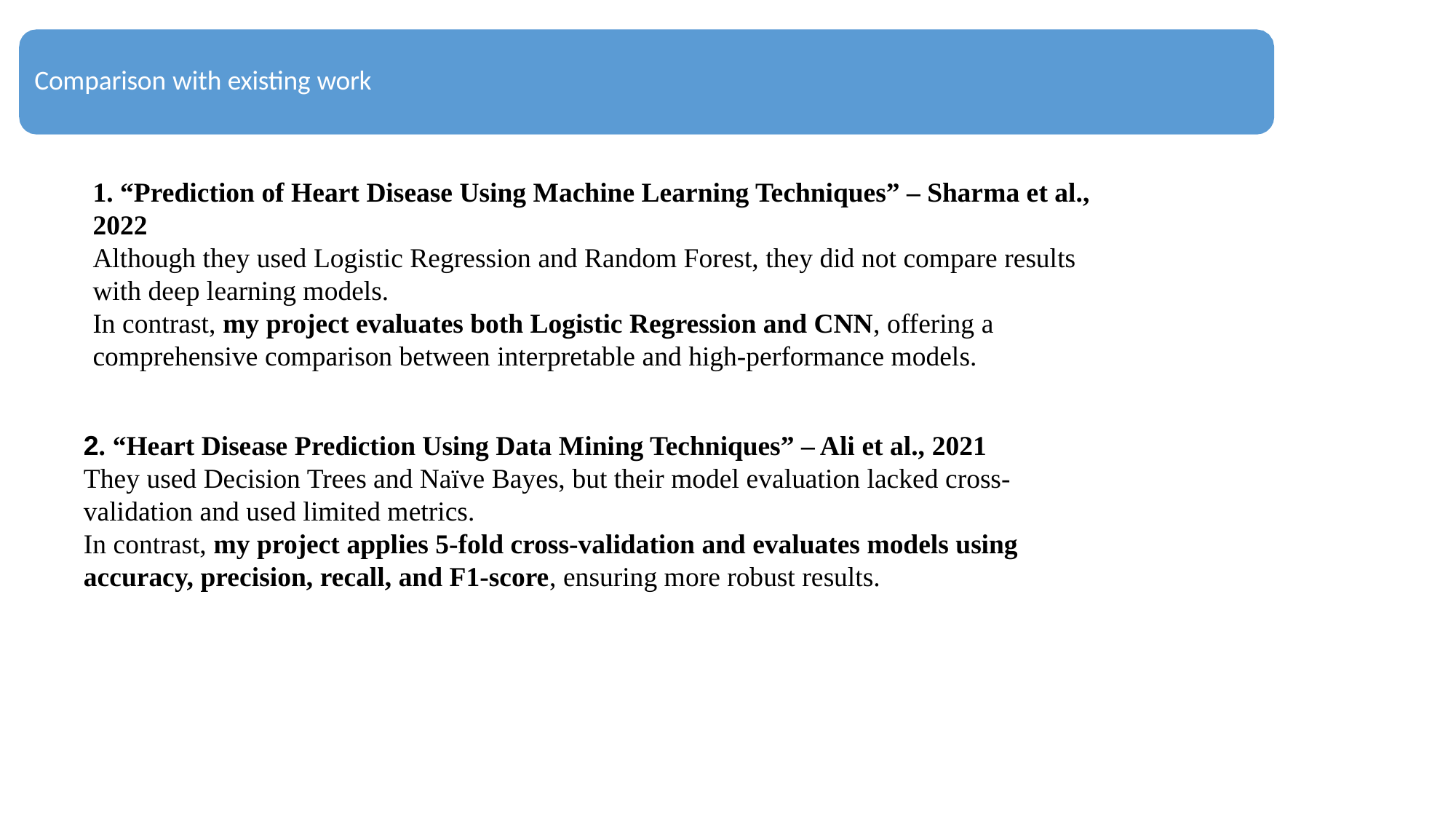

Comparison with existing work
1. “Prediction of Heart Disease Using Machine Learning Techniques” – Sharma et al., 2022
Although they used Logistic Regression and Random Forest, they did not compare results with deep learning models.
In contrast, my project evaluates both Logistic Regression and CNN, offering a comprehensive comparison between interpretable and high-performance models.

2. “Heart Disease Prediction Using Data Mining Techniques” – Ali et al., 2021
They used Decision Trees and Naïve Bayes, but their model evaluation lacked cross-validation and used limited metrics.
In contrast, my project applies 5-fold cross-validation and evaluates models using accuracy, precision, recall, and F1-score, ensuring more robust results.